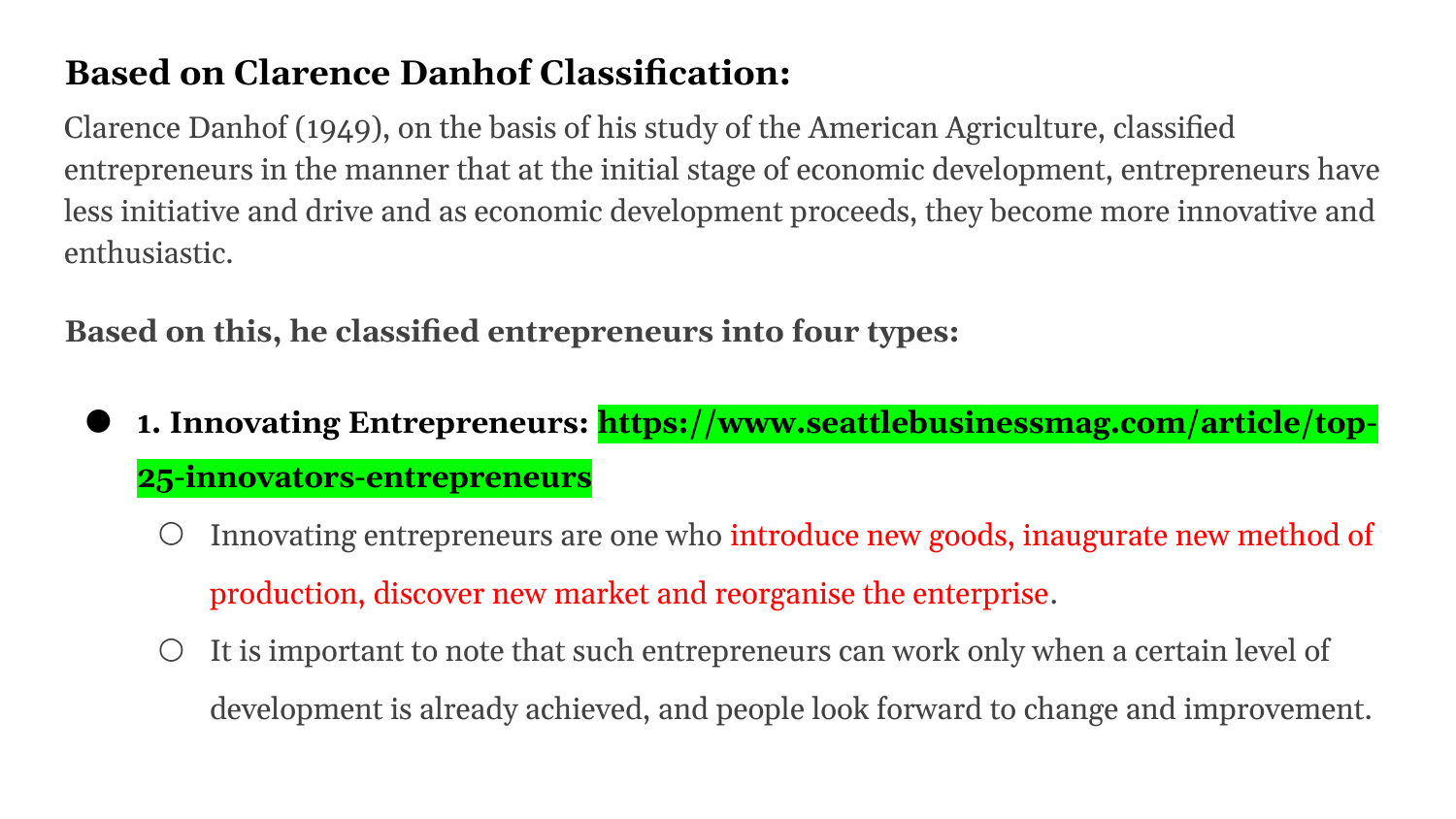

# Based on Clarence Danhof Classification:
Clarence Danhof (1949), on the basis of his study of the American Agriculture, classified entrepreneurs in the manner that at the initial stage of economic development, entrepreneurs have less initiative and drive and as economic development proceeds, they become more innovative and enthusiastic.
Based on this, he classified entrepreneurs into four types:
1. Innovating Entrepreneurs: https://www.seattlebusinessmag.com/article/top-25-innovators-entrepreneurs
Innovating entrepreneurs are one who introduce new goods, inaugurate new method of production, discover new market and reorganise the enterprise.
It is important to note that such entrepreneurs can work only when a certain level of development is already achieved, and people look forward to change and improvement.